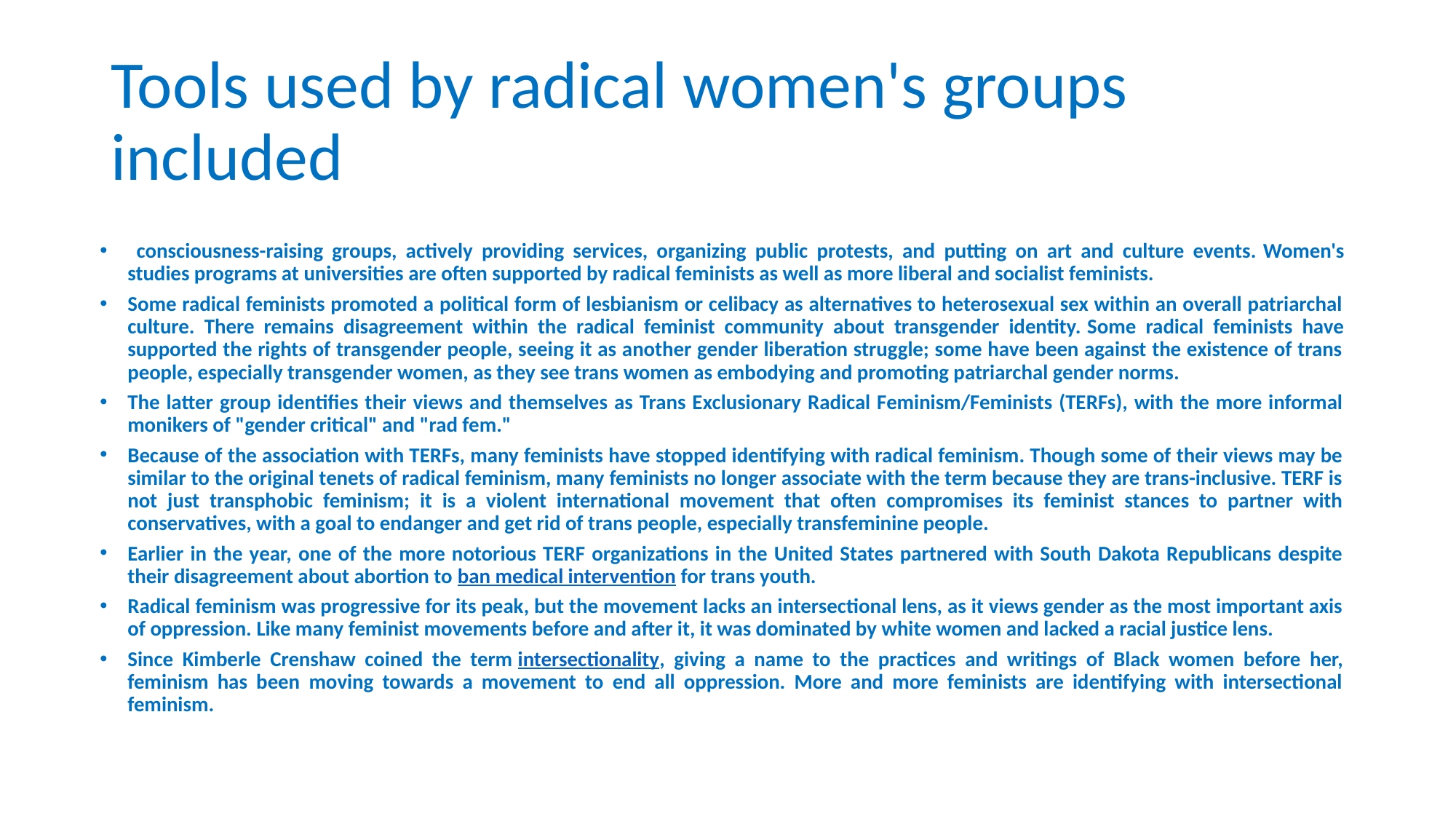

# Tools used by radical women's groups included

 consciousness-raising groups, actively providing services, organizing public protests, and putting on art and culture events. Women's studies programs at universities are often supported by radical feminists as well as more liberal and socialist feminists.
Some radical feminists promoted a political form of lesbianism or celibacy as alternatives to heterosexual sex within an overall patriarchal culture. There remains disagreement within the radical feminist community about transgender identity. Some radical feminists have supported the rights of transgender people, seeing it as another gender liberation struggle; some have been against the existence of trans people, especially transgender women, as they see trans women as embodying and promoting patriarchal gender norms.
The latter group identifies their views and themselves as Trans Exclusionary Radical Feminism/Feminists (TERFs), with the more informal monikers of "gender critical" and "rad fem."
Because of the association with TERFs, many feminists have stopped identifying with radical feminism. Though some of their views may be similar to the original tenets of radical feminism, many feminists no longer associate with the term because they are trans-inclusive. TERF is not just transphobic feminism; it is a violent international movement that often compromises its feminist stances to partner with conservatives, with a goal to endanger and get rid of trans people, especially transfeminine people.
Earlier in the year, one of the more notorious TERF organizations in the United States partnered with South Dakota Republicans despite their disagreement about abortion to ban medical intervention for trans youth.
Radical feminism was progressive for its peak, but the movement lacks an intersectional lens, as it views gender as the most important axis of oppression. Like many feminist movements before and after it, it was dominated by white women and lacked a racial justice lens.
Since Kimberle Crenshaw coined the term intersectionality, giving a name to the practices and writings of Black women before her, feminism has been moving towards a movement to end all oppression. More and more feminists are identifying with intersectional feminism.